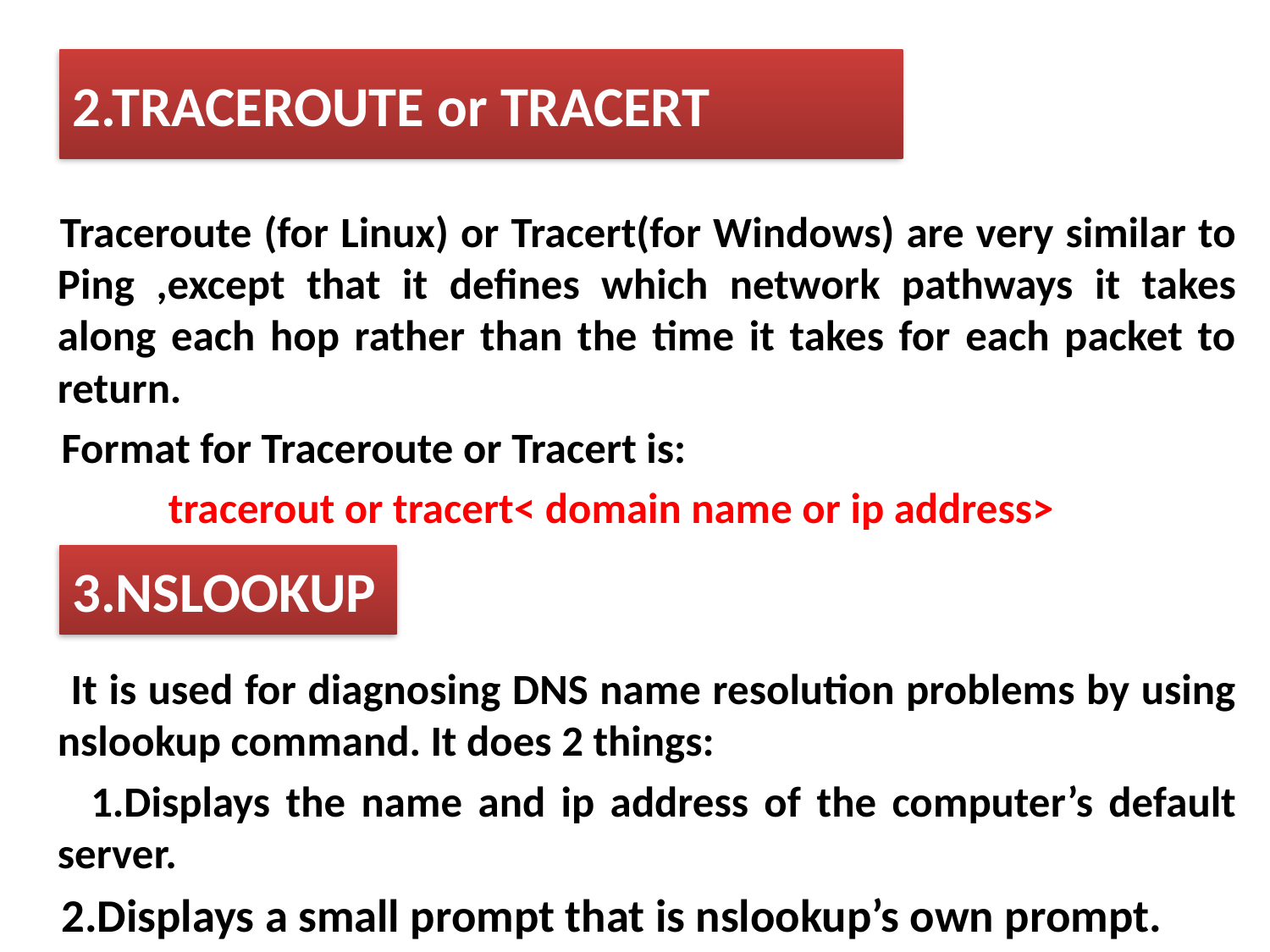

# 2.TRACEROUTE or TRACERT
    Traceroute (for Linux) or Tracert(for Windows) are very similar to Ping ,except that it defines which network pathways it takes along each hop rather than the time it takes for each packet to return.
     Format for Traceroute or Tracert is:
                tracerout or tracert< domain name or ip address>

     It is used for diagnosing DNS name resolution problems by using nslookup command. It does 2 things:
     1.Displays the name and ip address of the computer’s default server.
     2.Displays a small prompt that is nslookup’s own prompt.
3.NSLOOKUP